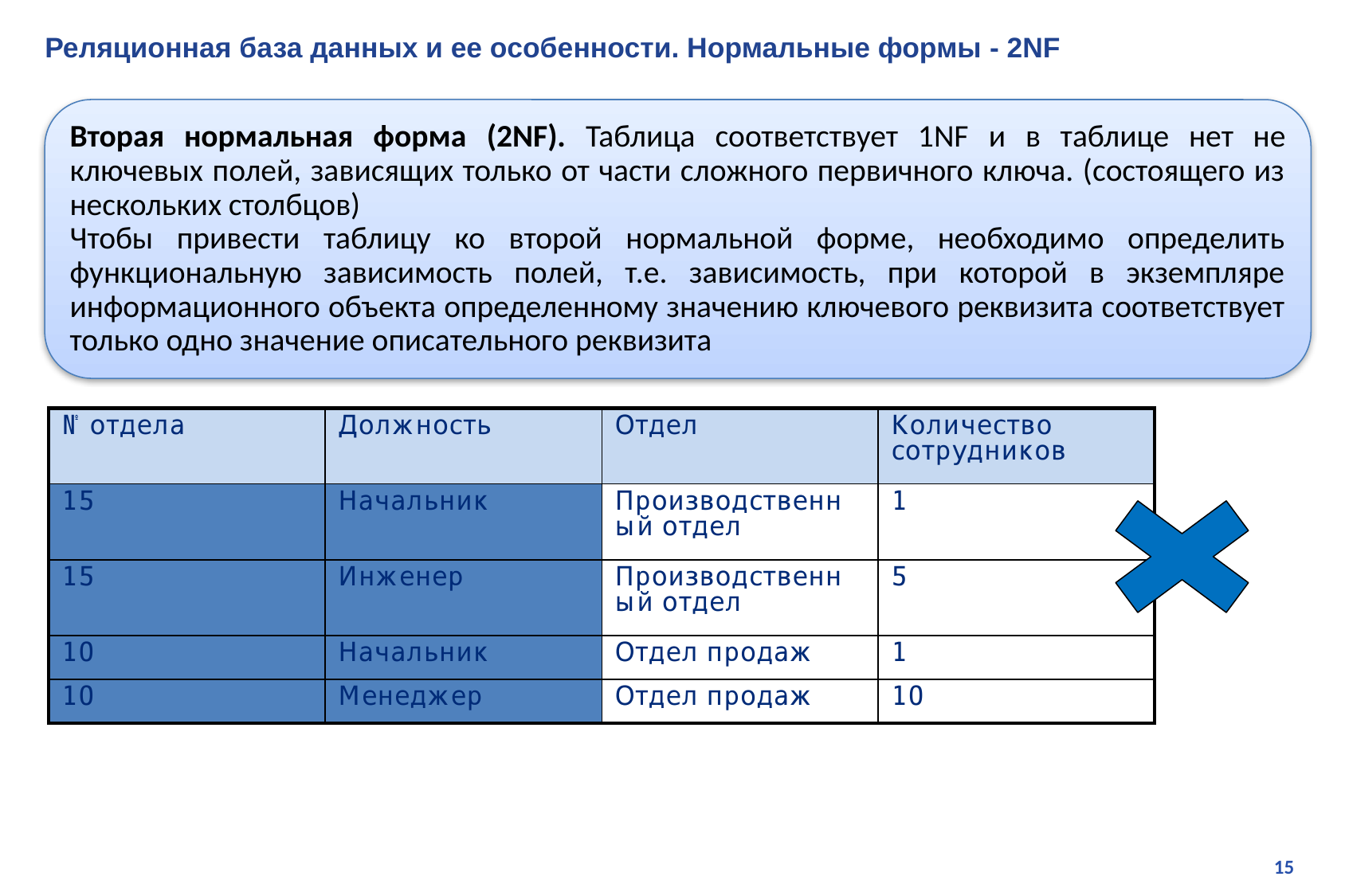

# Реляционная база данных и ее особенности. Нормальные формы - 2NF
Вторая нормальная форма (2NF). Таблица соответствует 1NF и в таблице нет не ключевых полей, зависящих только от части сложного первичного ключа. (состоящего из нескольких столбцов)
Чтобы привести таблицу ко второй нормальной форме, необходимо определить функциональную зависимость полей, т.е. зависимость, при которой в экземпляре информационного объекта определенному значению ключевого реквизита соответствует только одно значение описательного реквизита
| № отдела | Должность | Отдел | Количество сотрудников |
| --- | --- | --- | --- |
| 15 | Начальник | Производственный отдел | 1 |
| 15 | Инженер | Производственный отдел | 5 |
| 10 | Начальник | Отдел продаж | 1 |
| 10 | Менеджер | Отдел продаж | 10 |